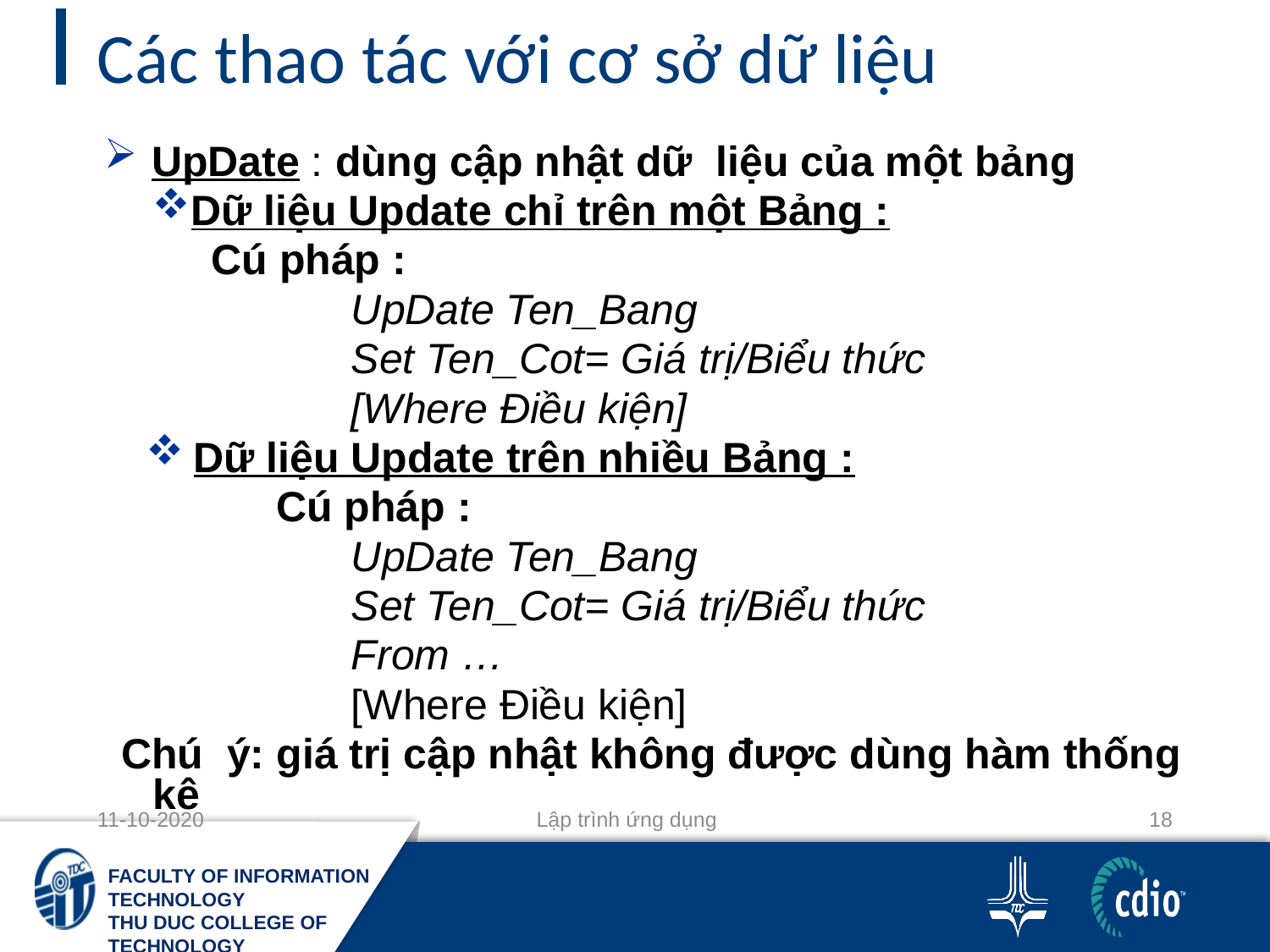

# Các thao tác với cơ sở dữ liệu
UpDate : dùng cập nhật dữ  liệu của một bảng
Dữ liệu Update chỉ trên một Bảng :
     Cú pháp :
UpDate Ten_Bang
Set Ten_Cot= Giá trị/Biểu thức
[Where Điều kiện]
Dữ liệu Update trên nhiều Bảng :
       Cú pháp :
UpDate Ten_Bang
Set Ten_Cot= Giá trị/Biểu thức
From …
[Where Điều kiện]
Chú  ý: giá trị cập nhật không được dùng hàm thống kê
11-10-2020
Lập trình ứng dụng
18